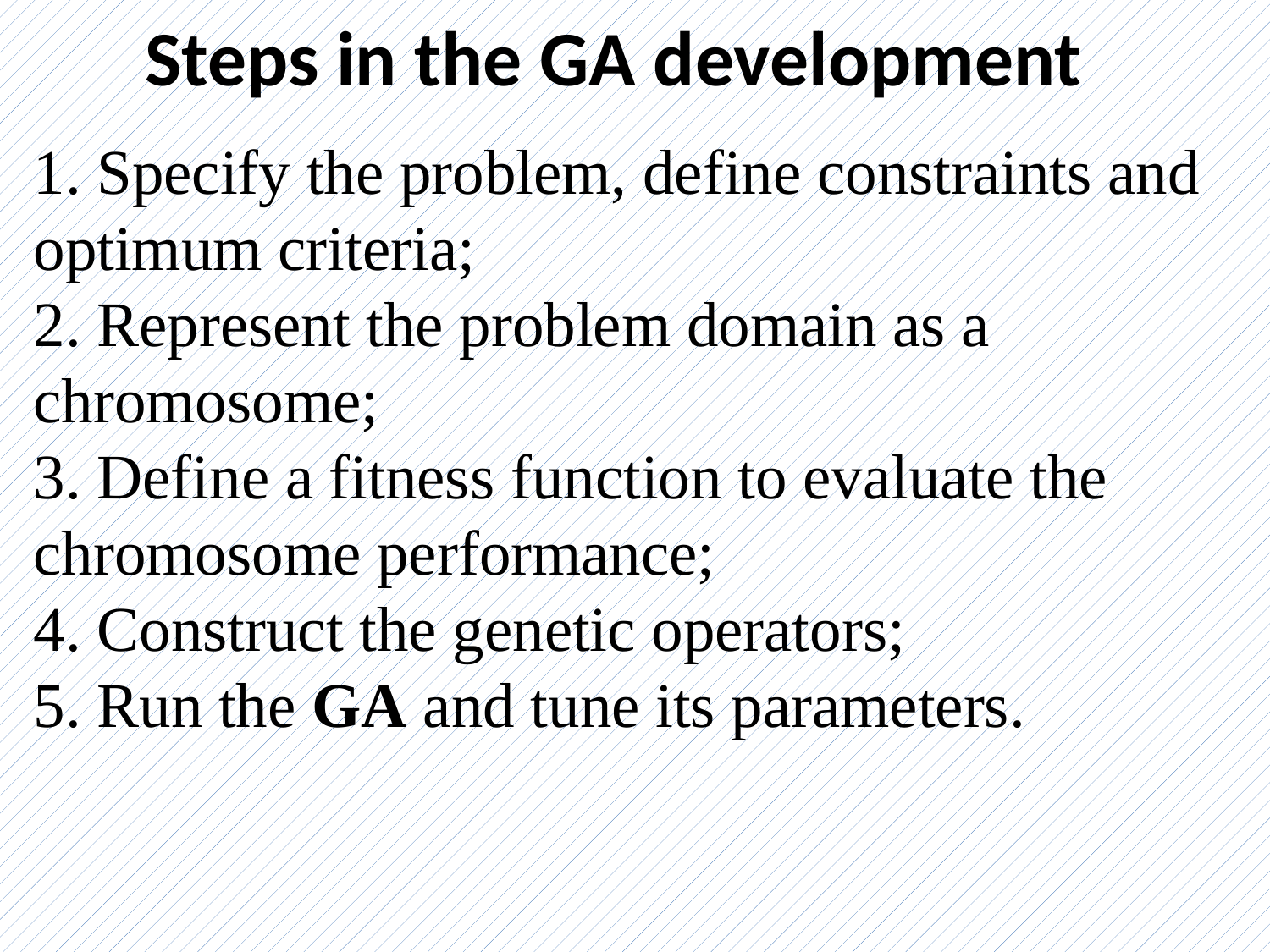

# Steps in the GA development
1. Specify the problem, define constraints and
optimum criteria;
2. Represent the problem domain as a
chromosome;
3. Define a fitness function to evaluate the
chromosome performance;
4. Construct the genetic operators;
5. Run the GA and tune its parameters.